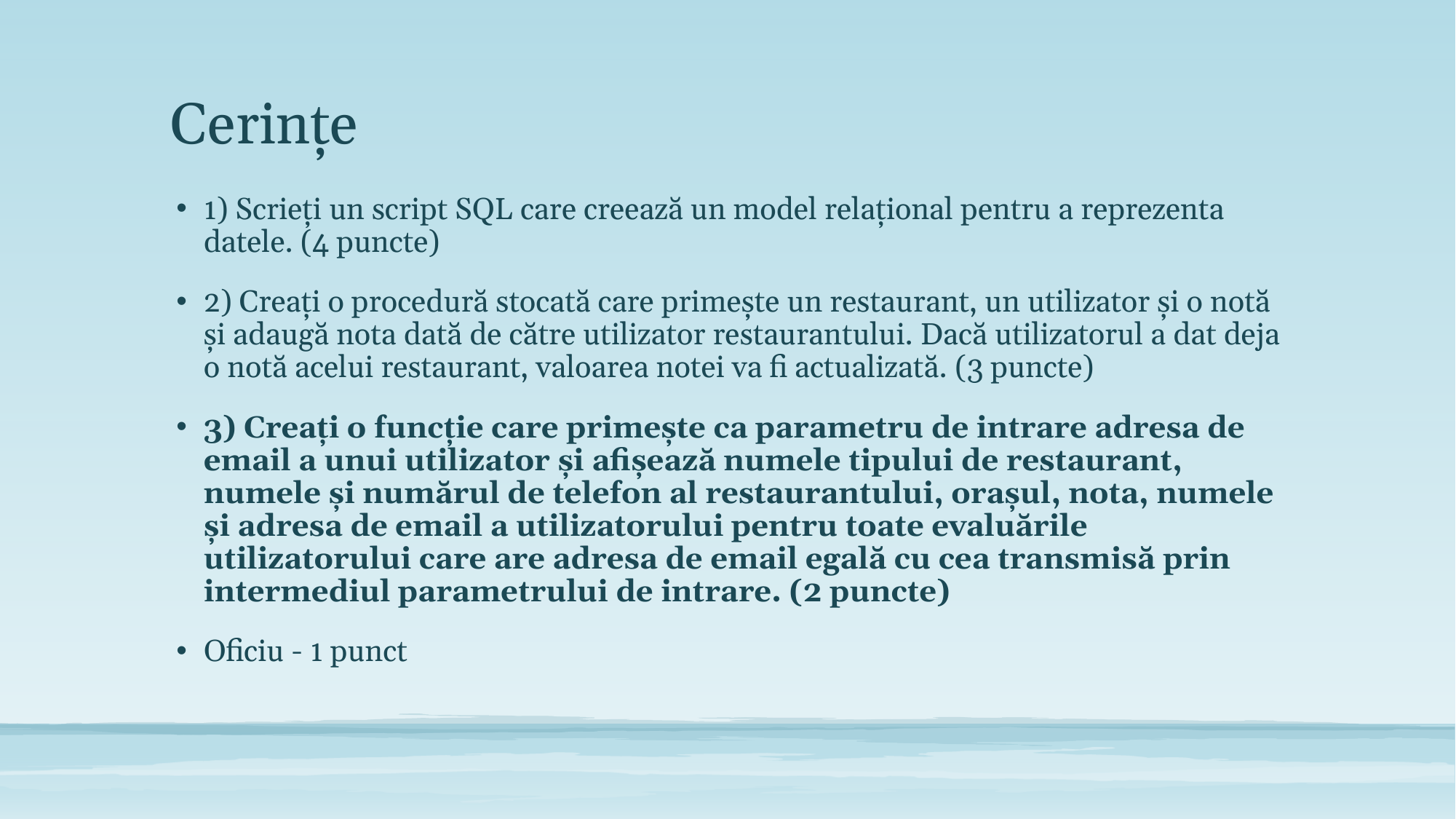

# Cerințe
1) Scrieți un script SQL care creează un model relațional pentru a reprezenta datele. (4 puncte)
2) Creați o procedură stocată care primește un restaurant, un utilizator și o notă și adaugă nota dată de către utilizator restaurantului. Dacă utilizatorul a dat deja o notă acelui restaurant, valoarea notei va fi actualizată. (3 puncte)
3) Creați o funcție care primește ca parametru de intrare adresa de email a unui utilizator și afișează numele tipului de restaurant, numele și numărul de telefon al restaurantului, orașul, nota, numele și adresa de email a utilizatorului pentru toate evaluările utilizatorului care are adresa de email egală cu cea transmisă prin intermediul parametrului de intrare. (2 puncte)
Oficiu - 1 punct